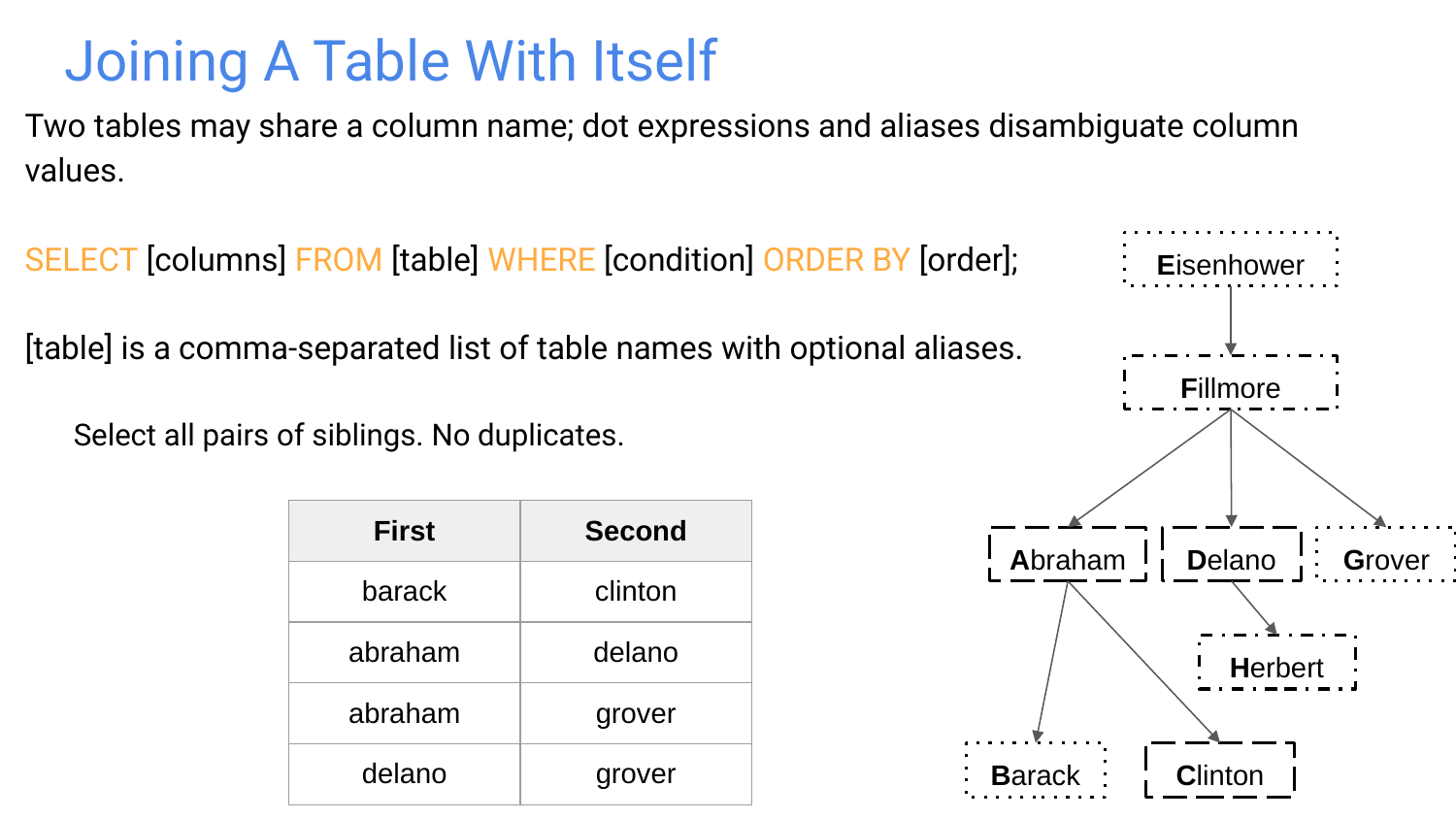

# Joining A Table With Itself
Two tables may share a column name; dot expressions and aliases disambiguate column values.

SELECT [columns] FROM [table] WHERE [condition] ORDER BY [order];

[table] is a comma-separated list of table names with optional aliases.
Eisenhower
Fillmore
Select all pairs of siblings. No duplicates.
| First | Second |
| --- | --- |
| barack | clinton |
| abraham | delano |
| abraham | grover |
| delano | grover |
Abraham
Delano
Grover
Herbert
Barack
Clinton